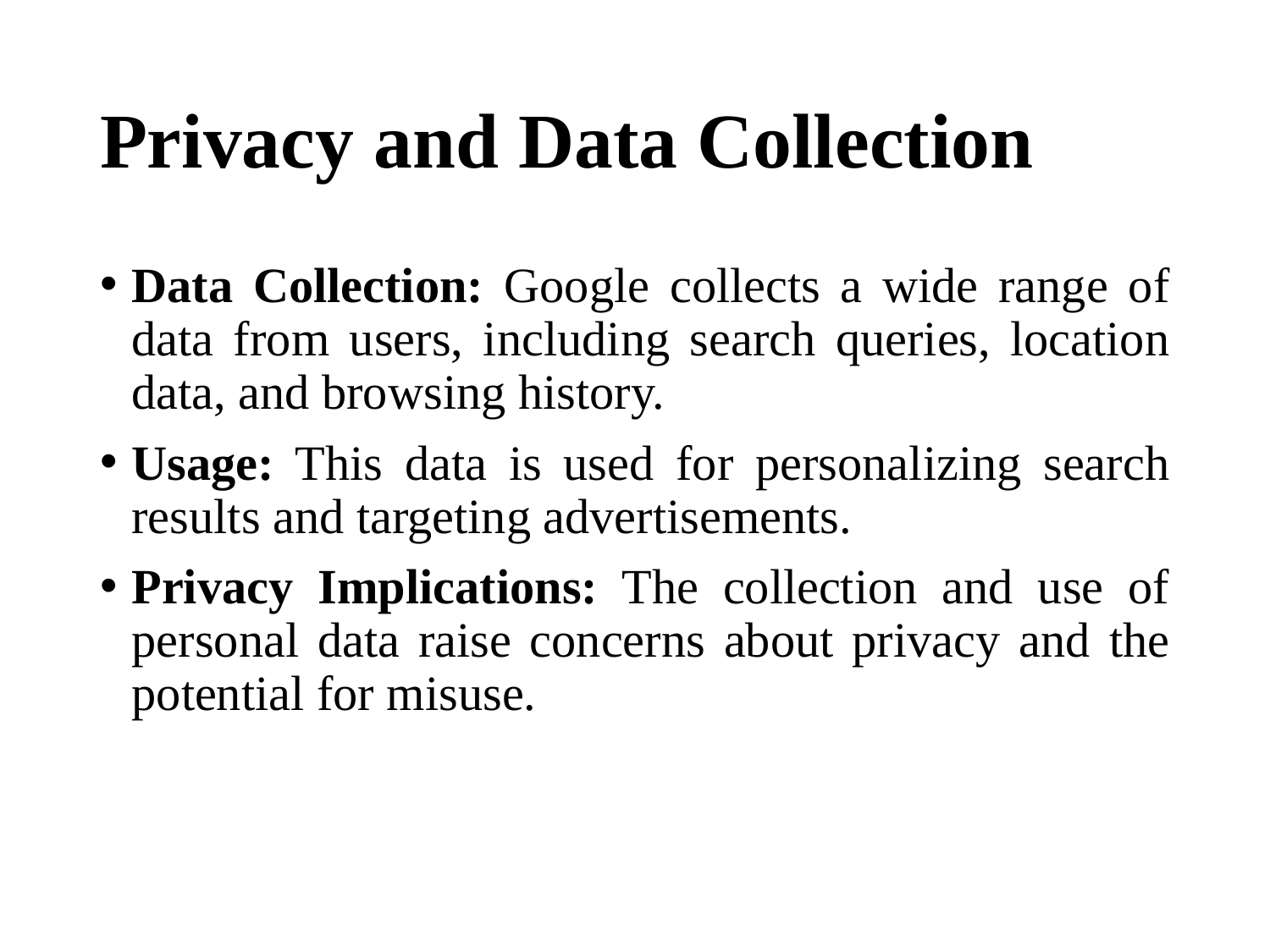

# Privacy and Data Collection
Data Collection: Google collects a wide range of data from users, including search queries, location data, and browsing history.
Usage: This data is used for personalizing search results and targeting advertisements.
Privacy Implications: The collection and use of personal data raise concerns about privacy and the potential for misuse.